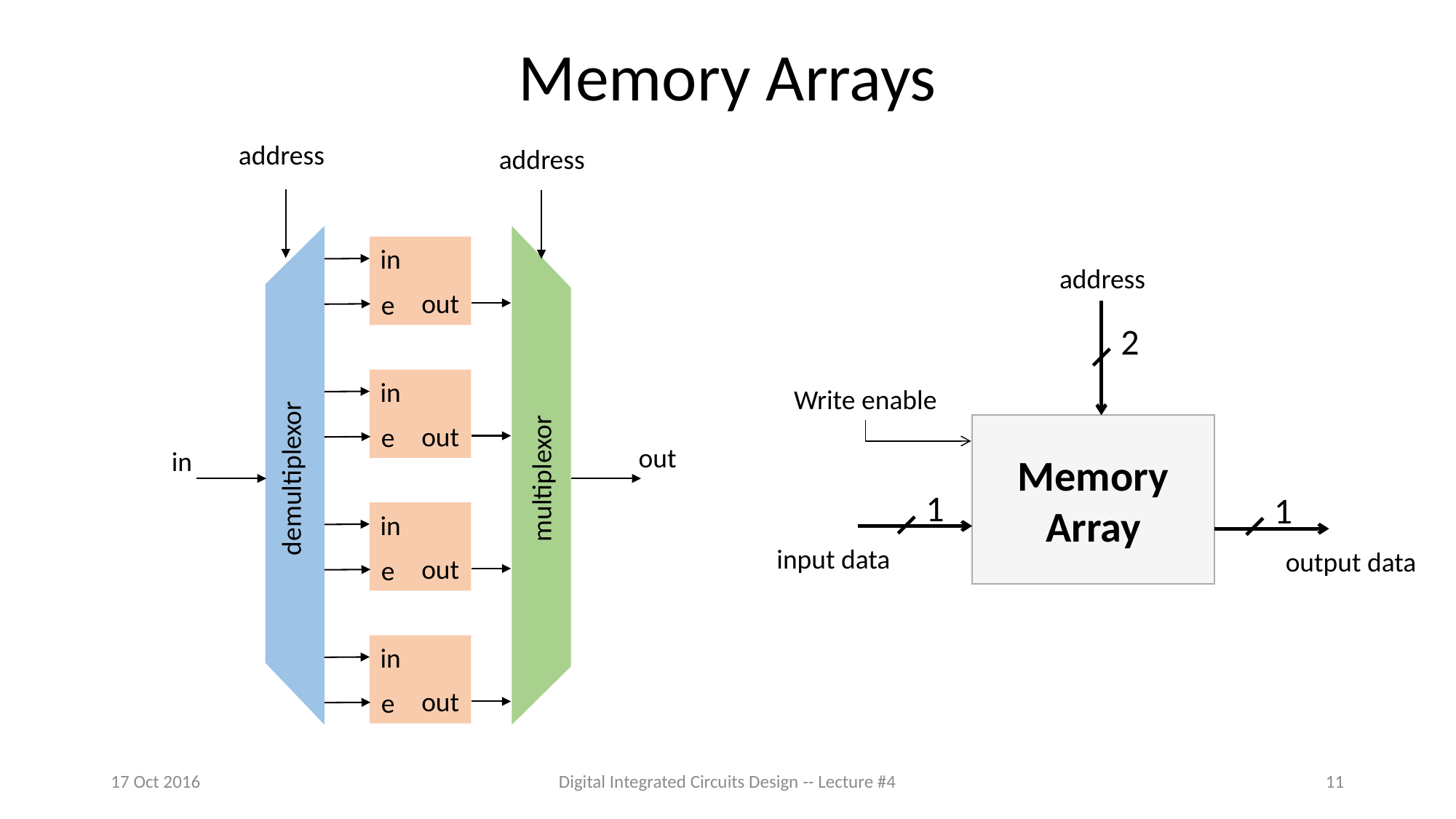

# Memory Arrays
address
address

in
out
e
address
2
Write enable
Memory
Array
1
1
input data
output data

in
out
e
out
in

demultiplexor
multiplexor

in
out
e

in
out
e
17 Oct 2016
Digital Integrated Circuits Design -- Lecture #4
11